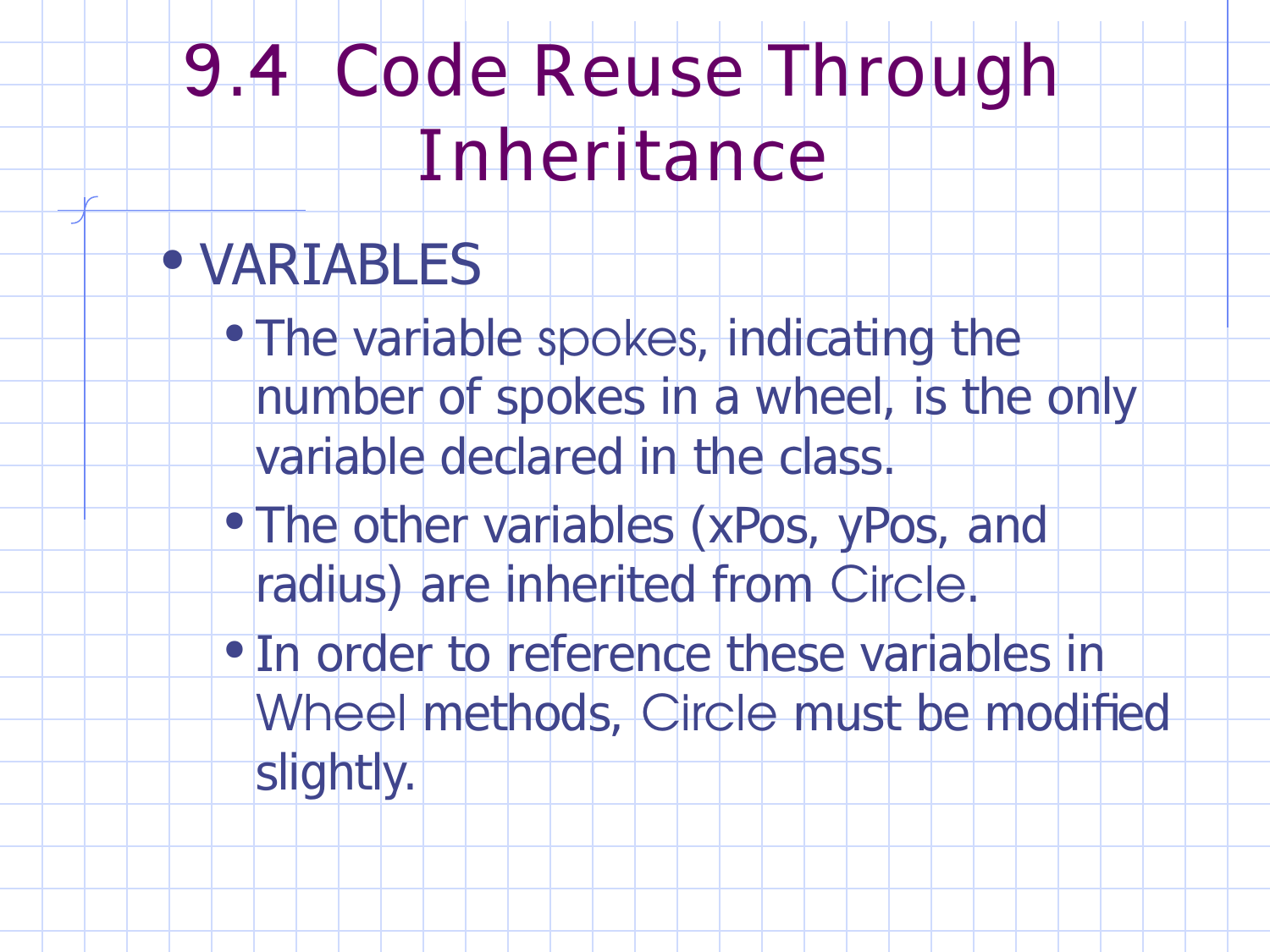

# 9.4  Code Reuse Through Inheritance
VARIABLES
The variable spokes, indicating the number of spokes in a wheel, is the only variable declared in the class.
The other variables (xPos, yPos, and radius) are inherited from Circle.
In order to reference these variables in Wheel methods, Circle must be modified slightly.